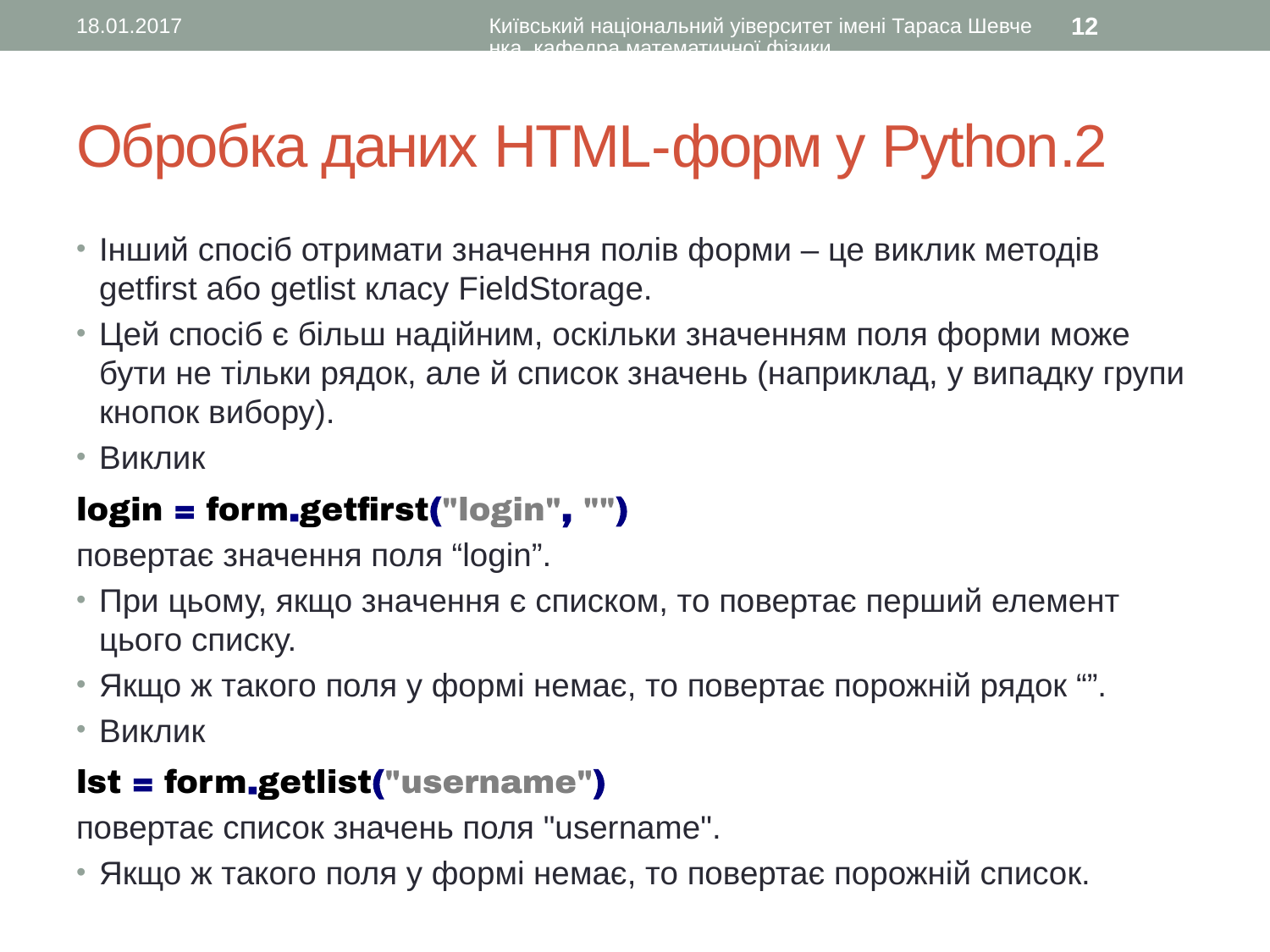

18.01.2017
Київський національний уіверситет імені Тараса Шевченка, кафедра математичної фізики
12
# Обробка даних HTML-форм у Python.2
Інший спосіб отримати значення полів форми – це виклик методів getfirst або getlist класу FieldStorage.
Цей спосіб є більш надійним, оскільки значенням поля форми може бути не тільки рядок, але й список значень (наприклад, у випадку групи кнопок вибору).
Виклик
login = form.getfirst("login", "")
повертає значення поля “login”.
При цьому, якщо значення є списком, то повертає перший елемент цього списку.
Якщо ж такого поля у формі немає, то повертає порожній рядок “”.
Виклик
lst = form.getlist("username")
повертає список значень поля "username".
Якщо ж такого поля у формі немає, то повертає порожній список.